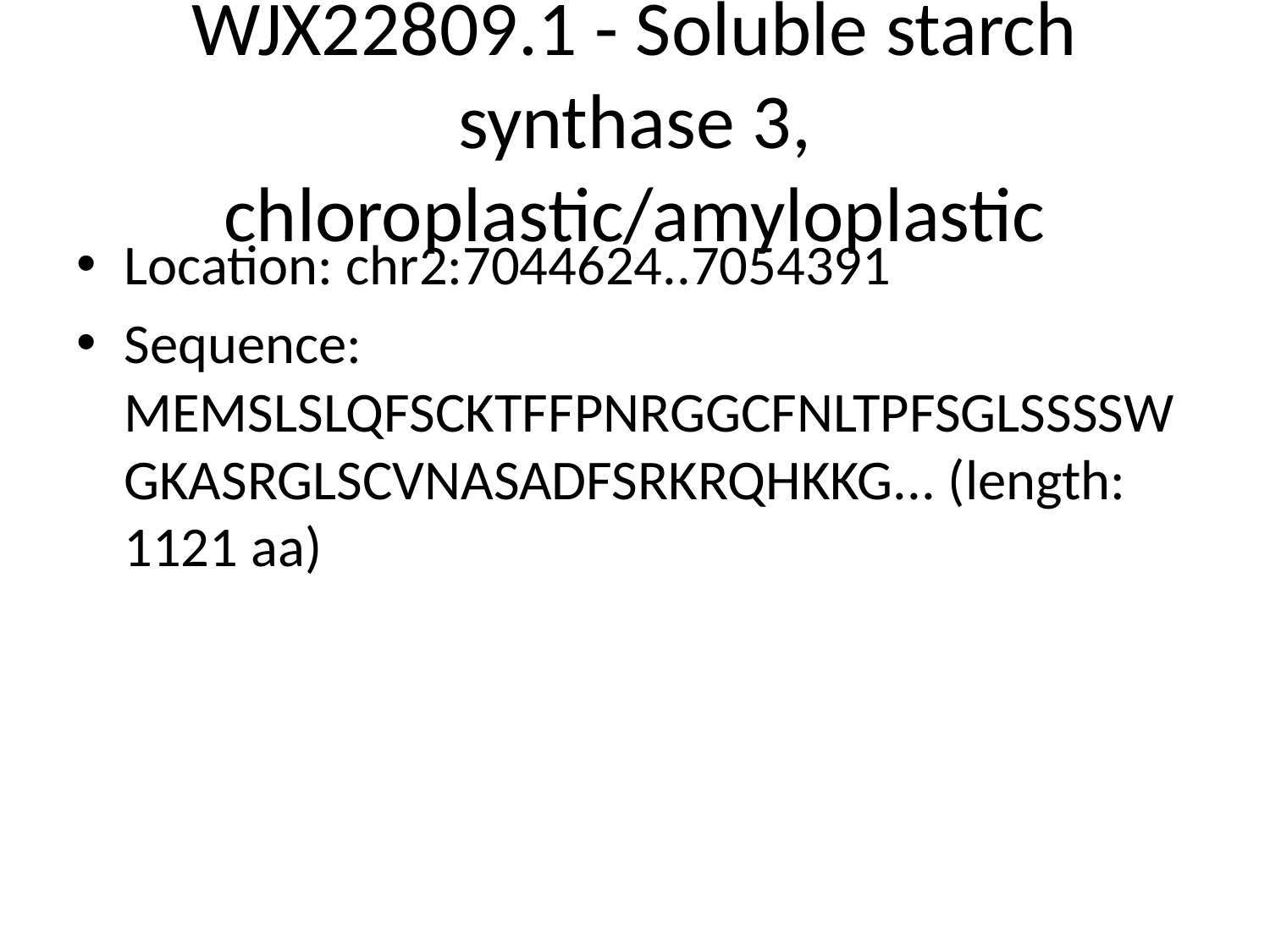

# WJX22809.1 - Soluble starch synthase 3, chloroplastic/amyloplastic
Location: chr2:7044624..7054391
Sequence: MEMSLSLQFSCKTFFPNRGGCFNLTPFSGLSSSSWGKASRGLSCVNASADFSRKRQHKKG... (length: 1121 aa)